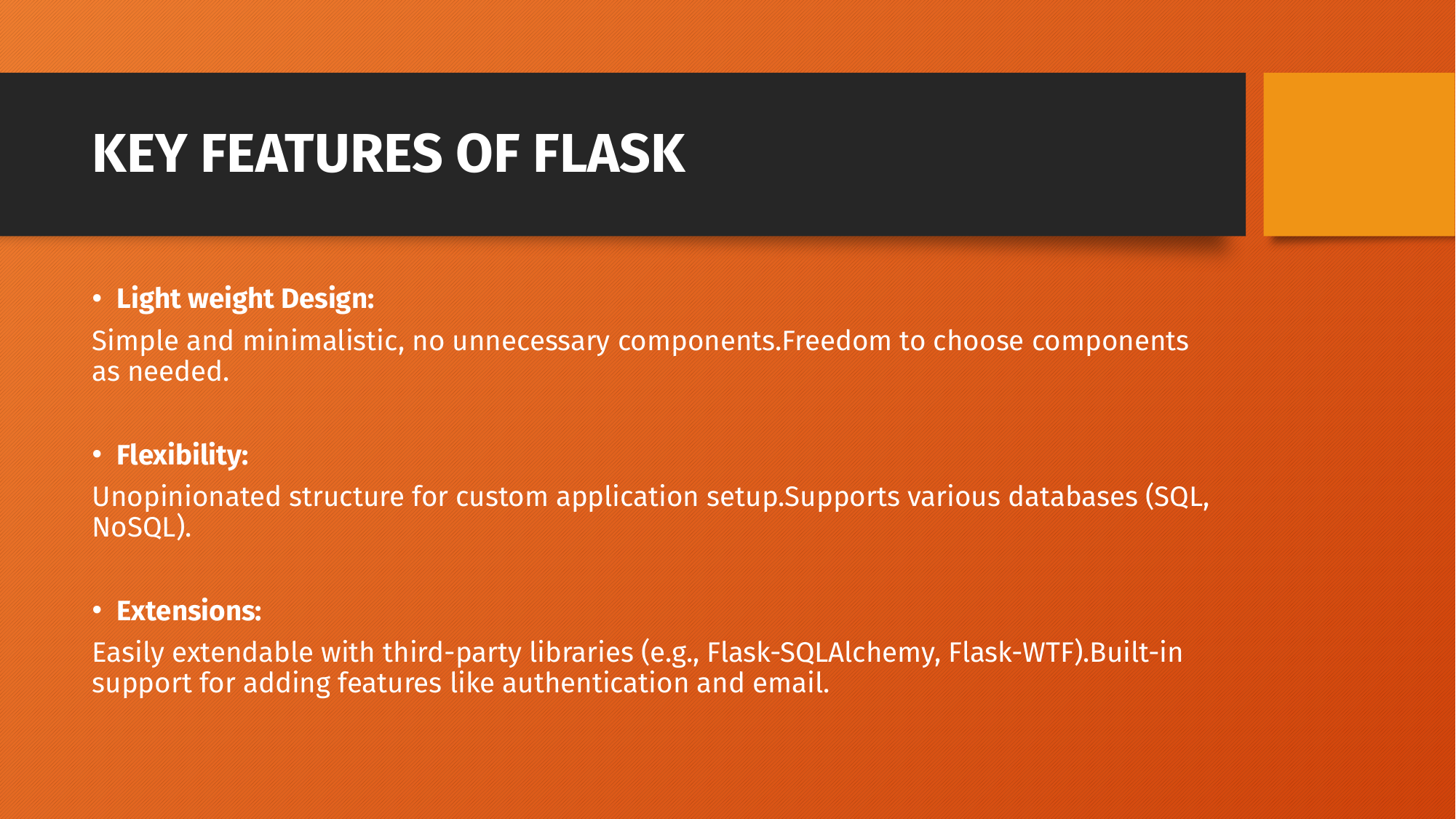

# KEY FEATURES OF FLASK
Light weight Design:
Simple and minimalistic, no unnecessary components.Freedom to choose components as needed.

Flexibility:
Unopinionated structure for custom application setup.Supports various databases (SQL, NoSQL).

Extensions:
Easily extendable with third-party libraries (e.g., Flask-SQLAlchemy, Flask-WTF).Built-in support for adding features like authentication and email.